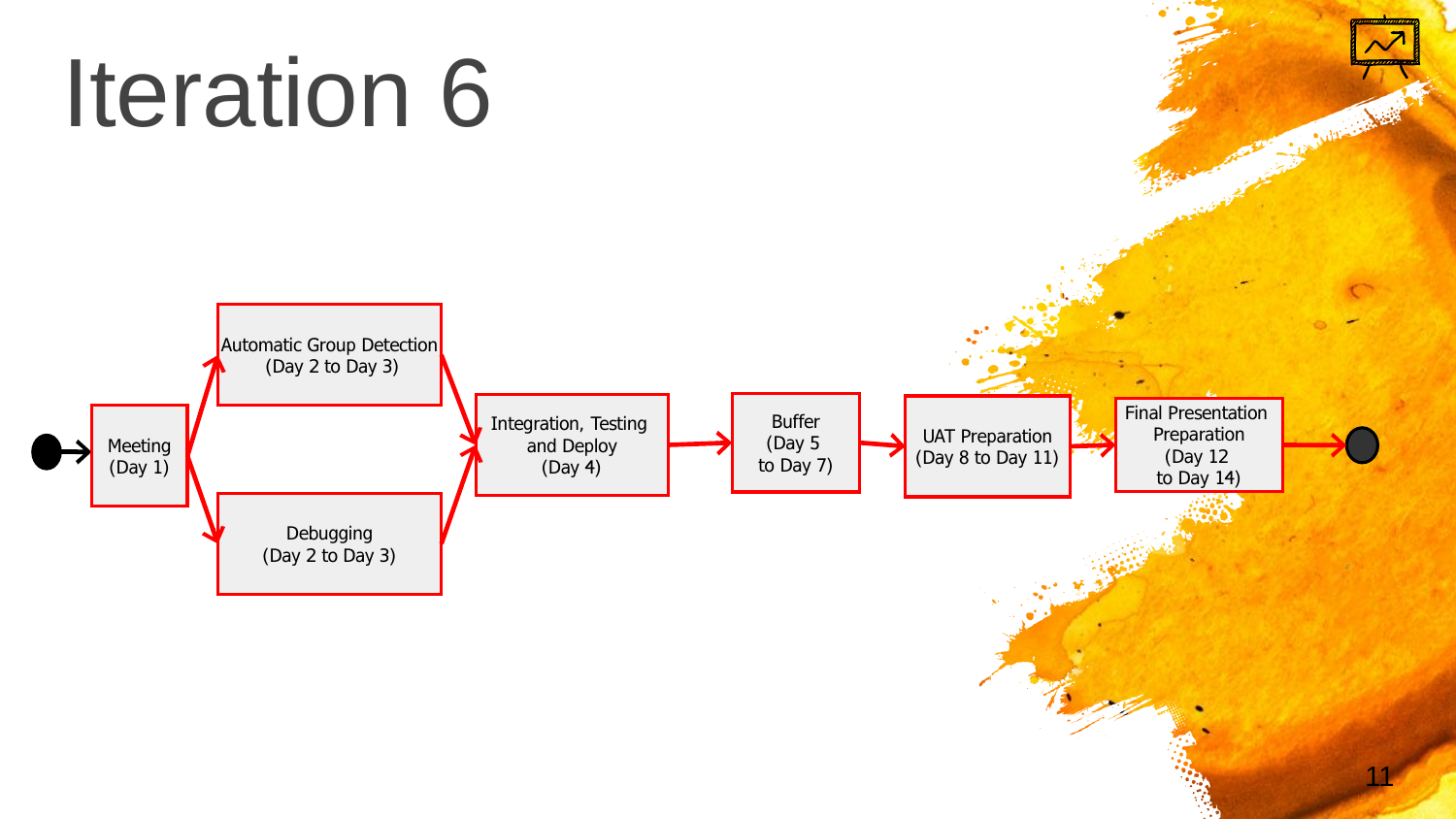

# Iteration 6
Automatic Group Detection
 (Day 2 to Day 3)
Integration, Testing
and Deploy
(Day 4)
Meeting
(Day 1)

Debugging
(Day 2 to Day 3)
UAT Preparation
(Day 8 to Day 11)
Buffer
(Day 5
to Day 7)
Final Presentation
Preparation
(Day 12
to Day 14)
11